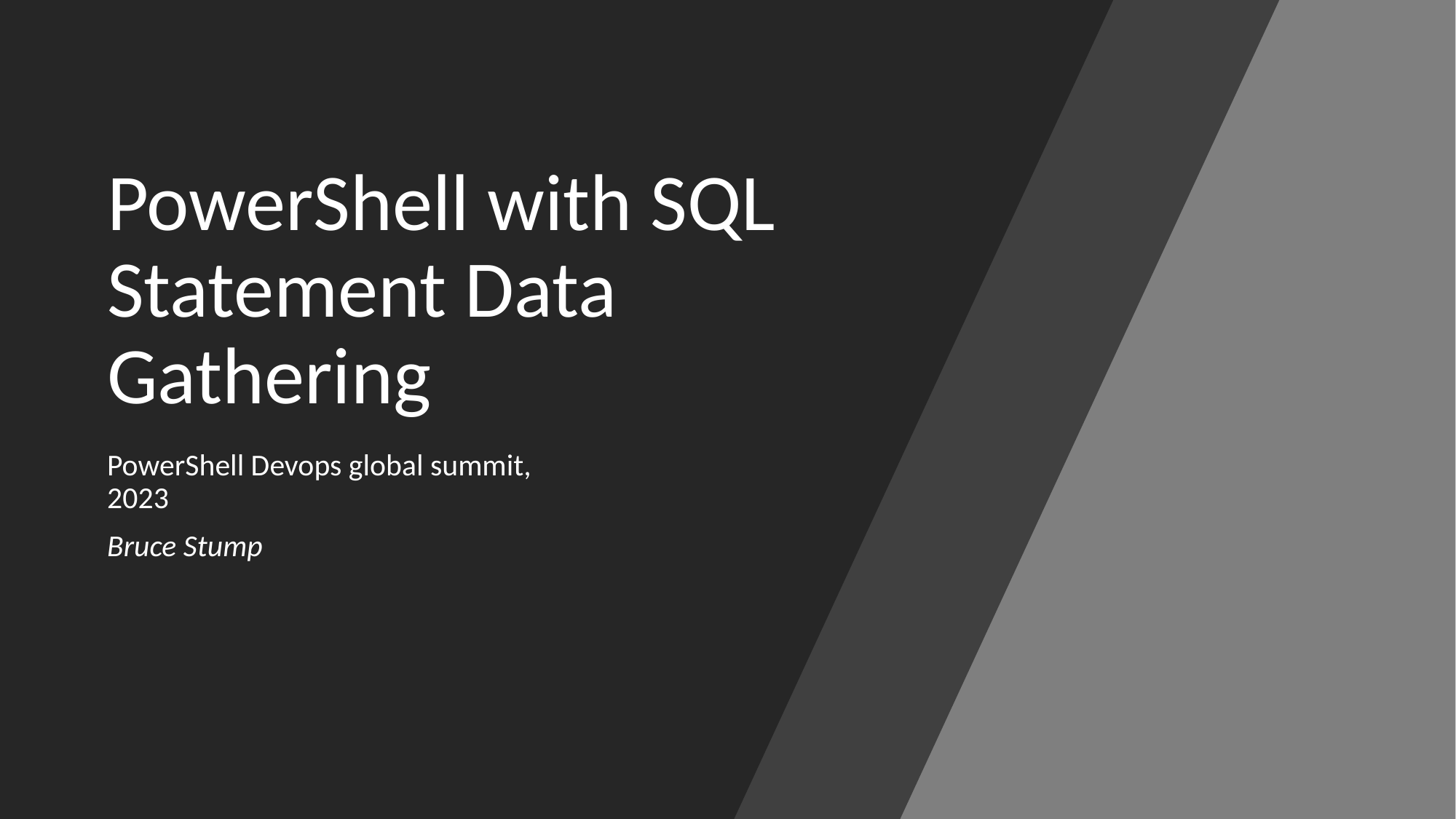

# PowerShell with SQL Statement Data Gathering
PowerShell Devops global summit, 2023
Bruce Stump